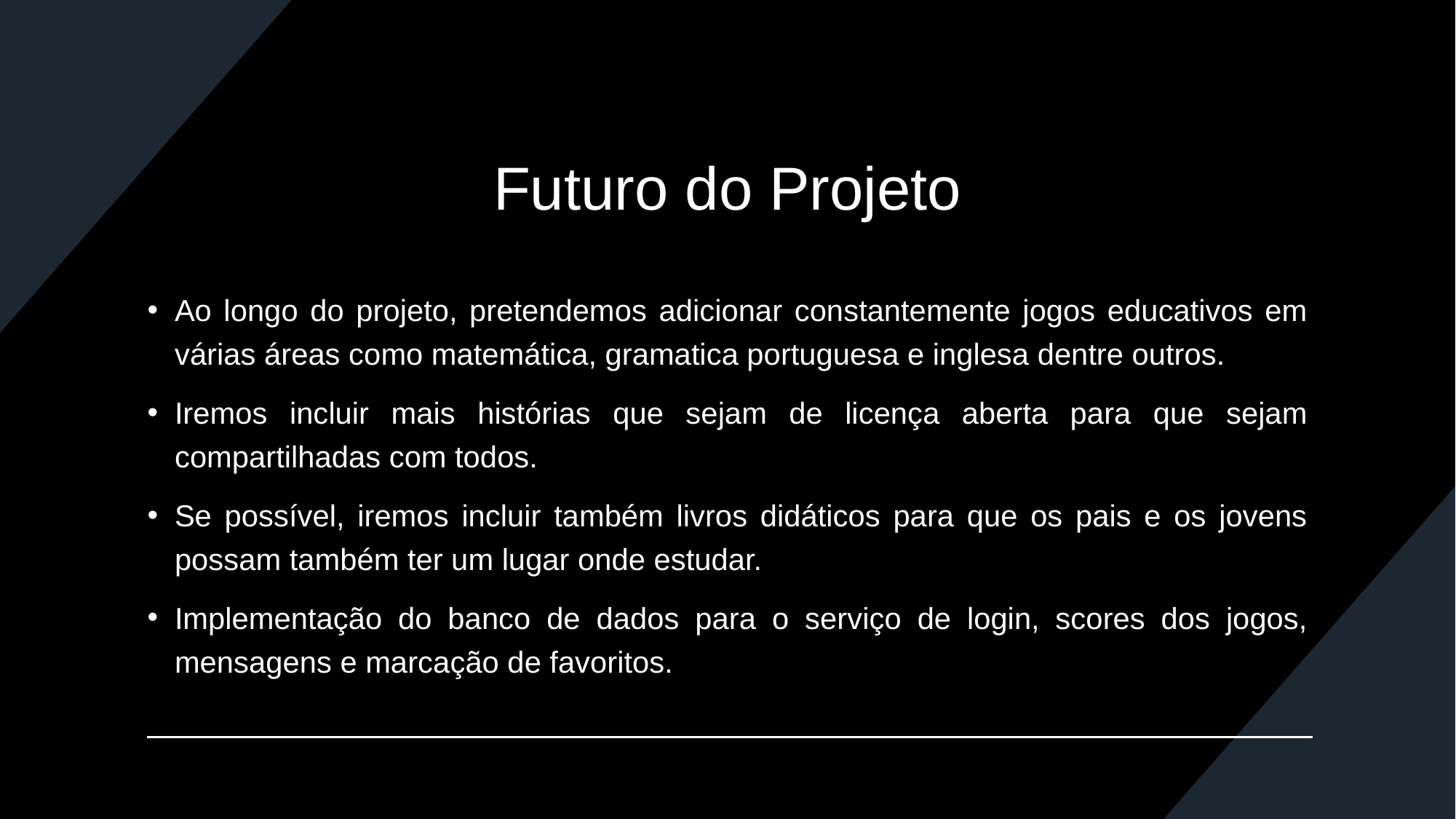

# Futuro do Projeto
Ao longo do projeto, pretendemos adicionar constantemente jogos educativos em várias áreas como matemática, gramatica portuguesa e inglesa dentre outros.
Iremos incluir mais histórias que sejam de licença aberta para que sejam compartilhadas com todos.
Se possível, iremos incluir também livros didáticos para que os pais e os jovens possam também ter um lugar onde estudar.
Implementação do banco de dados para o serviço de login, scores dos jogos, mensagens e marcação de favoritos.